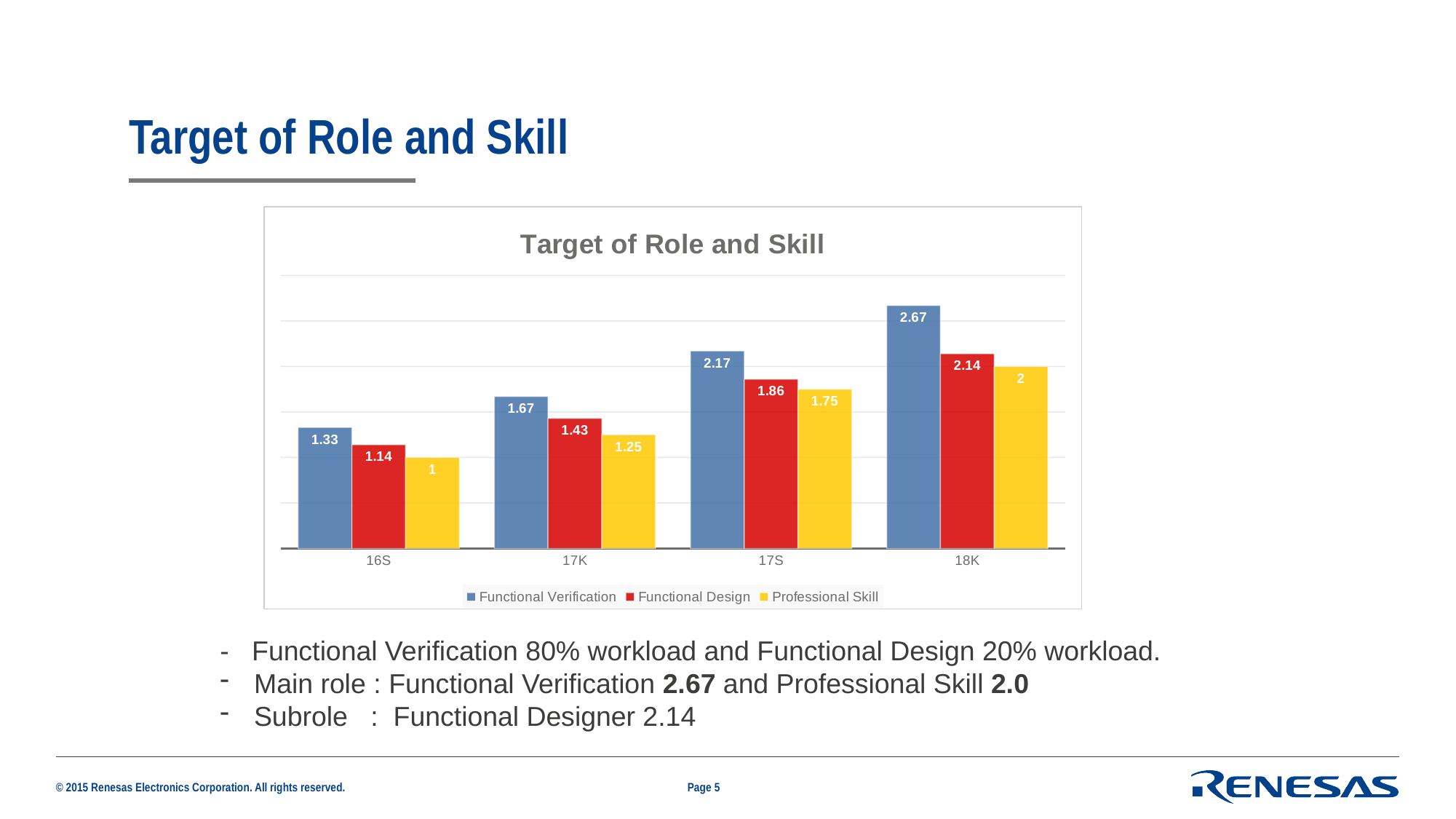

# Target of Role and Skill

### Chart: Target of Role and Skill

| Category | Functional Verification | Functional Design | Professional Skill |
|---|---|---|---|
| 16S | 1.33 | 1.14 | 1.0 |
| 17K | 1.67 | 1.43 | 1.25 |
| 17S | 2.17 | 1.86 | 1.75 |
| 18K | 2.67 | 2.14 | 2.0 |
-   Functional Verification 80% workload and Functional Design 20% workload.
Main role : Functional Verification 2.67 and Professional Skill 2.0
Subrole   :  Functional Designer 2.14
Page 5